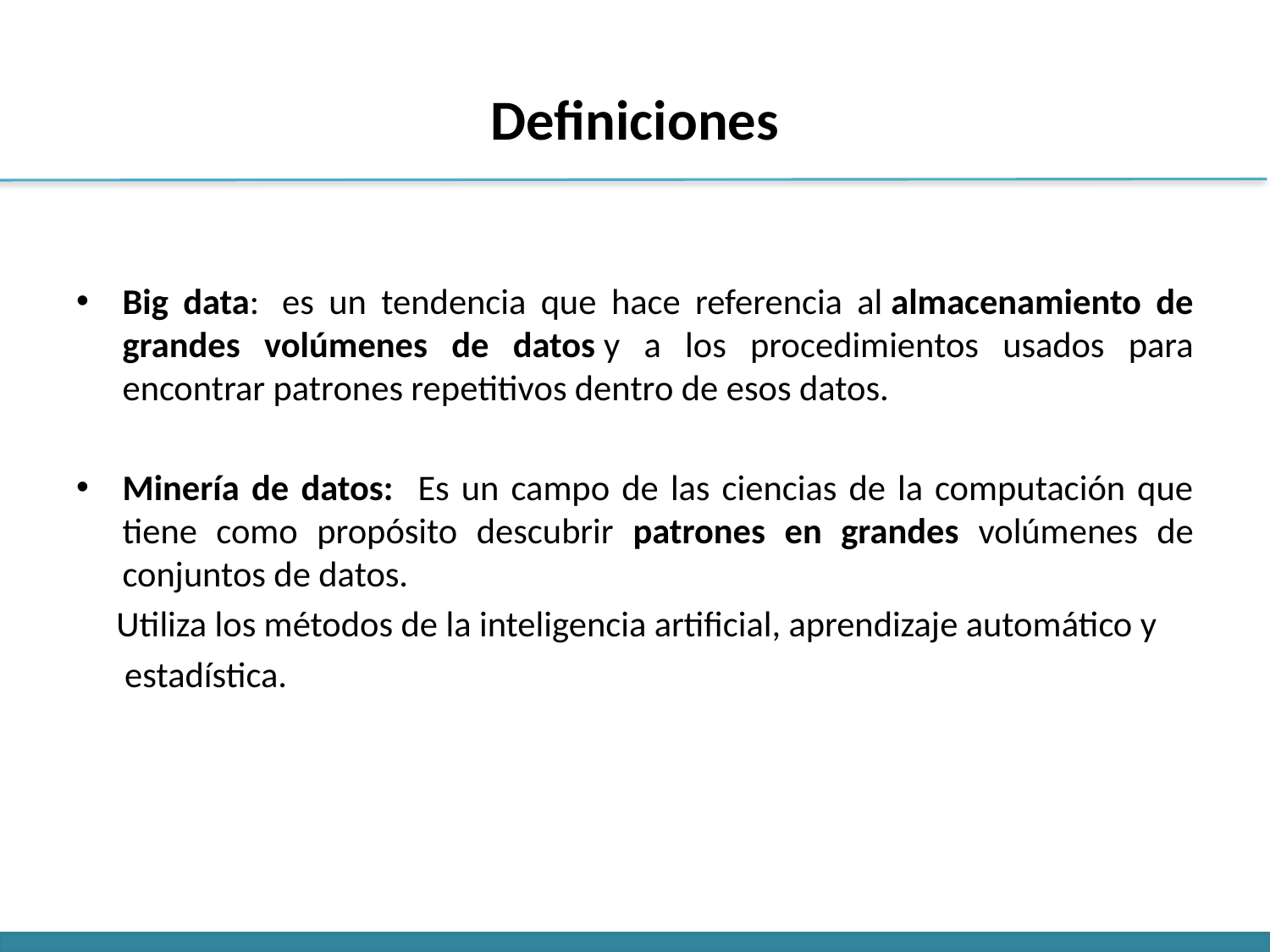

# Definiciones

Big data:  es un tendencia que hace referencia al almacenamiento de grandes volúmenes de datos y a los procedimientos usados para encontrar patrones repetitivos dentro de esos datos.

Minería de datos:  Es un campo de las ciencias de la computación que tiene como propósito descubrir patrones en grandes volúmenes de conjuntos de datos.
     Utiliza los métodos de la inteligencia artificial, aprendizaje automático y
      estadística.